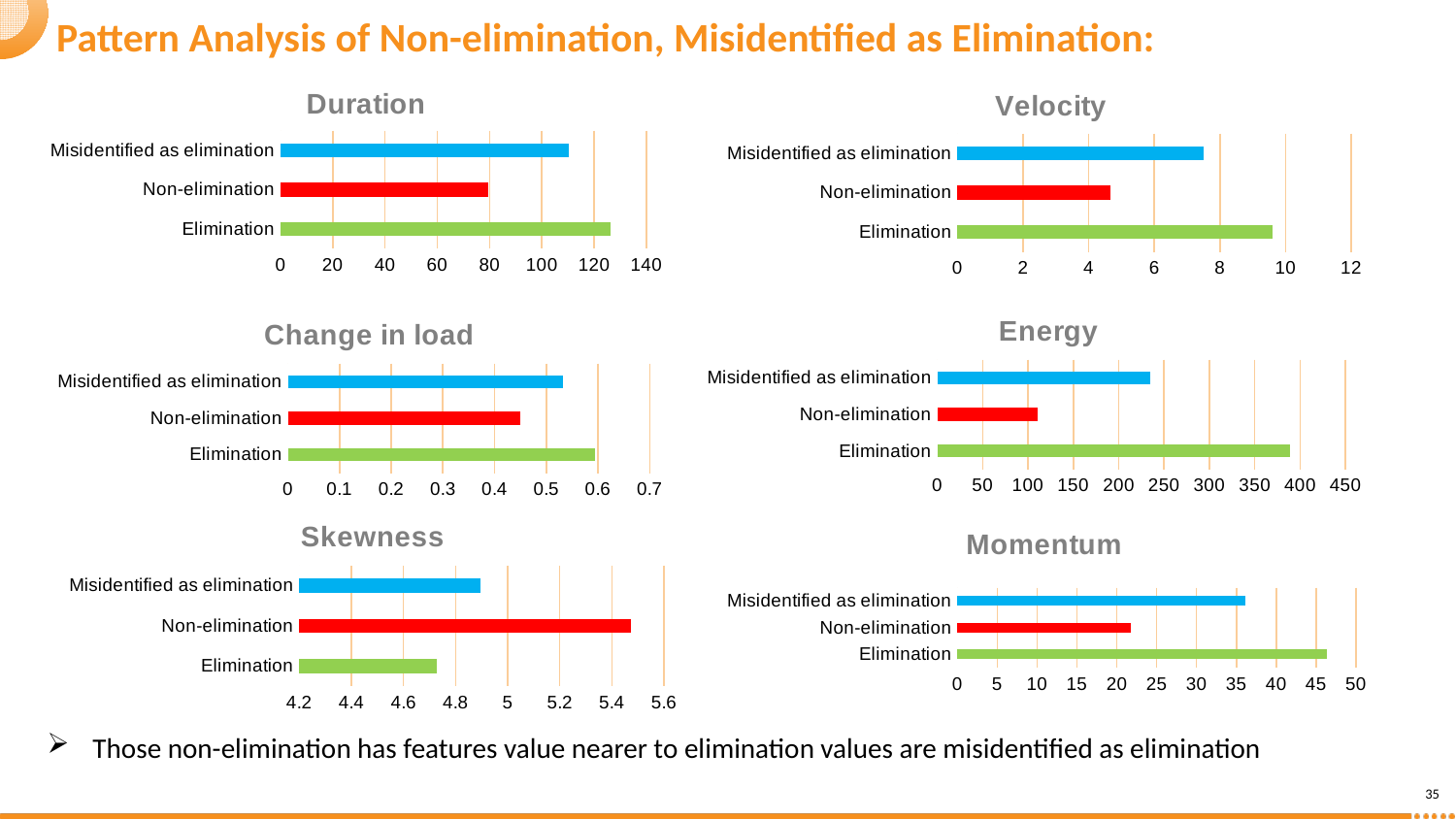

# Pattern Analysis of Non-elimination, Misidentified as Elimination:

### Chart: Duration

| Category | duration |
|---|---|
| Elimination | 126.132674 |
| Non-elimination | 79.477619 |
| Misidentified as elimination | 110.217565 |

### Chart: Velocity

| Category | velocity |
|---|---|
| Elimination | 9.605335 |
| Non-elimination | 4.651347 |
| Misidentified as elimination | 7.516169 |

### Chart: Energy

| Category | energy |
|---|---|
| Elimination | 388.560718 |
| Non-elimination | 110.534918 |
| Misidentified as elimination | 235.102114 |

### Chart: Change in load

| Category | change_in_load |
|---|---|
| Elimination | 0.593965 |
| Non-elimination | 0.4495 |
| Misidentified as elimination | 0.532211 |

### Chart: Skewness

| Category | skewness |
|---|---|
| Elimination | 4.7286 |
| Non-elimination | 5.473418 |
| Misidentified as elimination | 4.894003 |

### Chart: Momentum

| Category | momentum |
|---|---|
| Elimination | 46.382069 |
| Non-elimination | 21.799794 |
| Misidentified as elimination | 36.172221 |
Those non-elimination has features value nearer to elimination values are misidentified as elimination